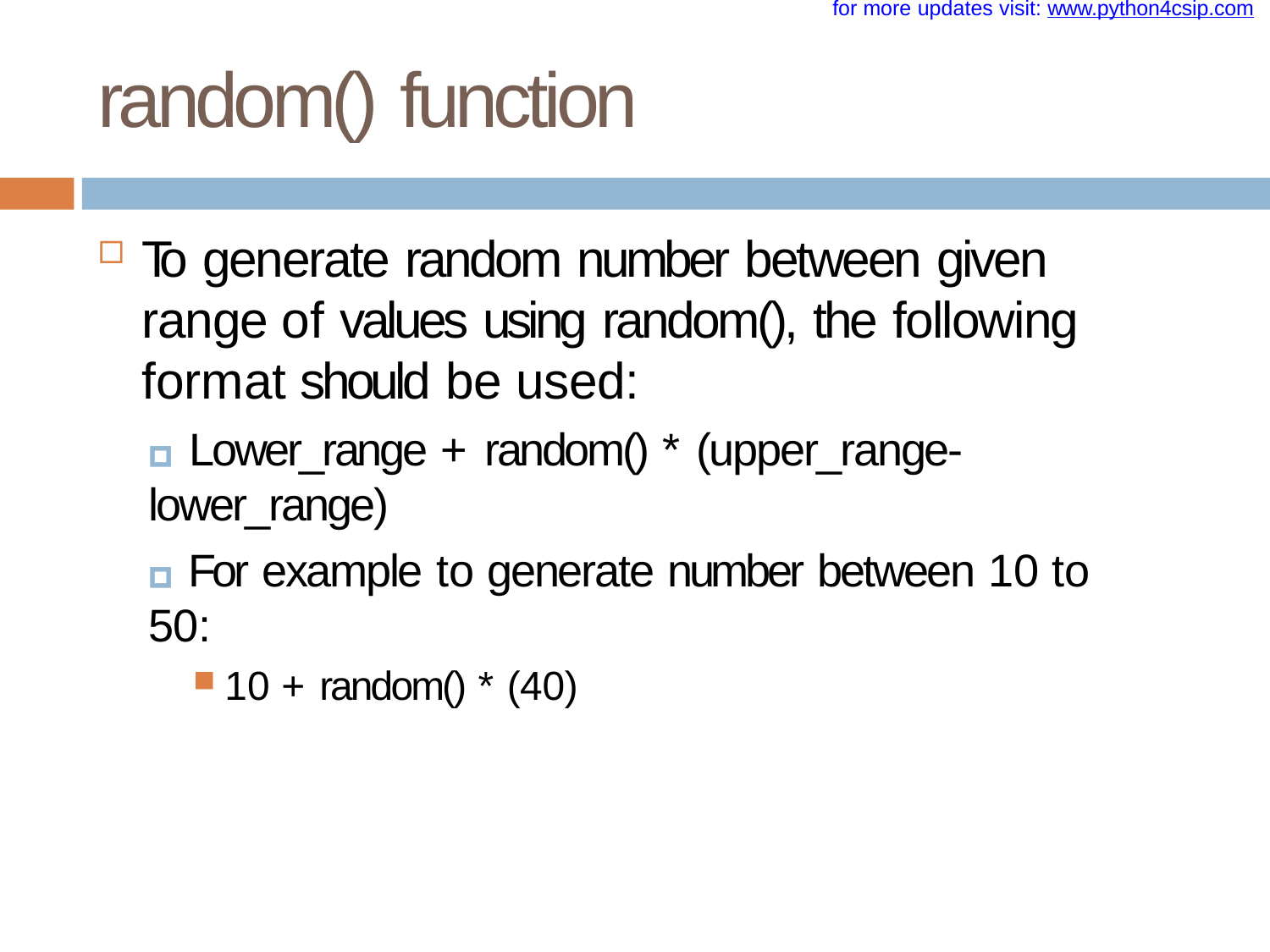

for more updates visit: www.python4csip.com
# random() function
To generate random number between given range of values using random(), the following format should be used:
🞑 Lower_range + random() * (upper_range-lower_range)
🞑 For example to generate number between 10 to 50:
10 + random() * (40)